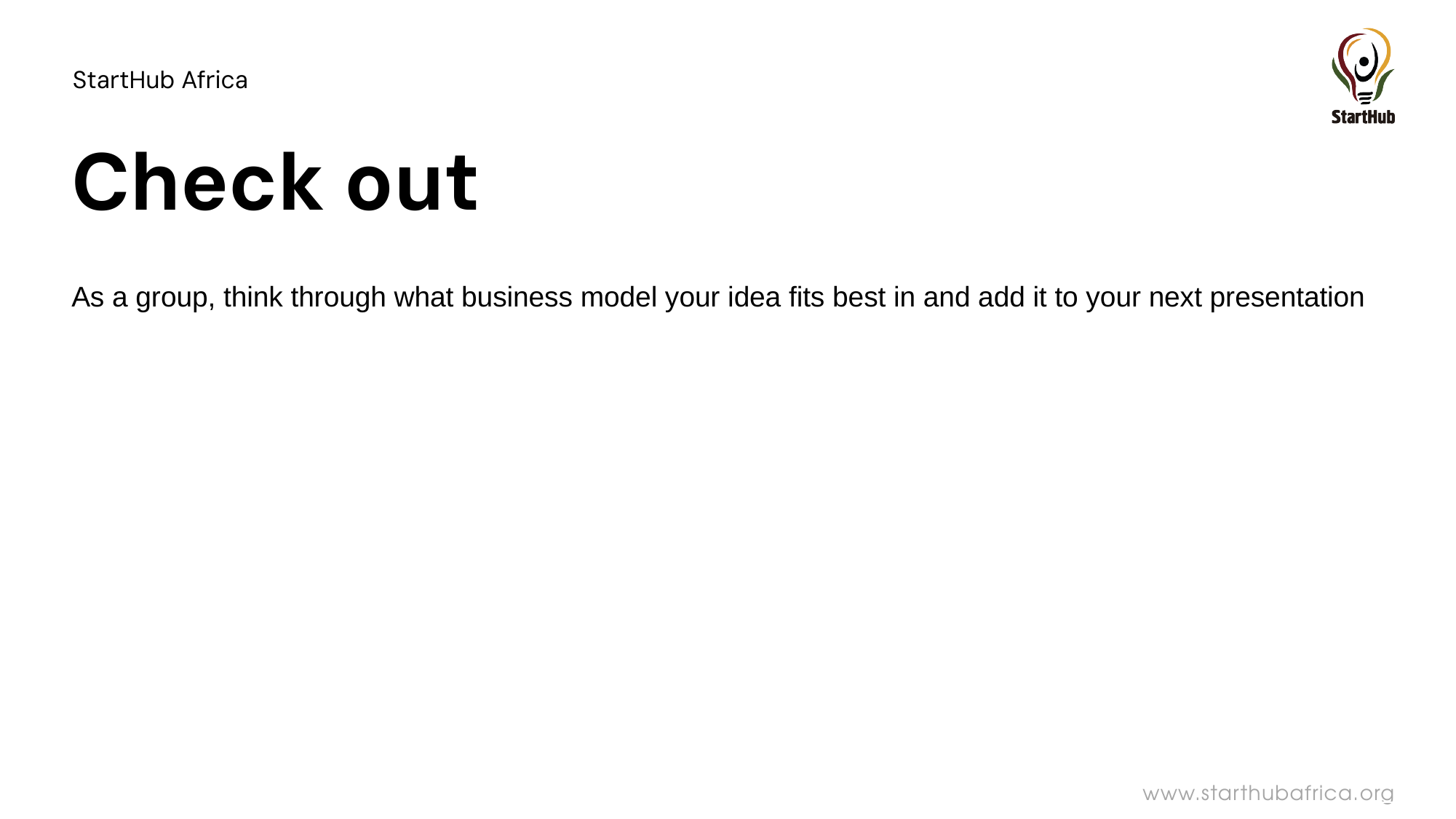

# Check out
As a group, think through what business model your idea fits best in and add it to your next presentation